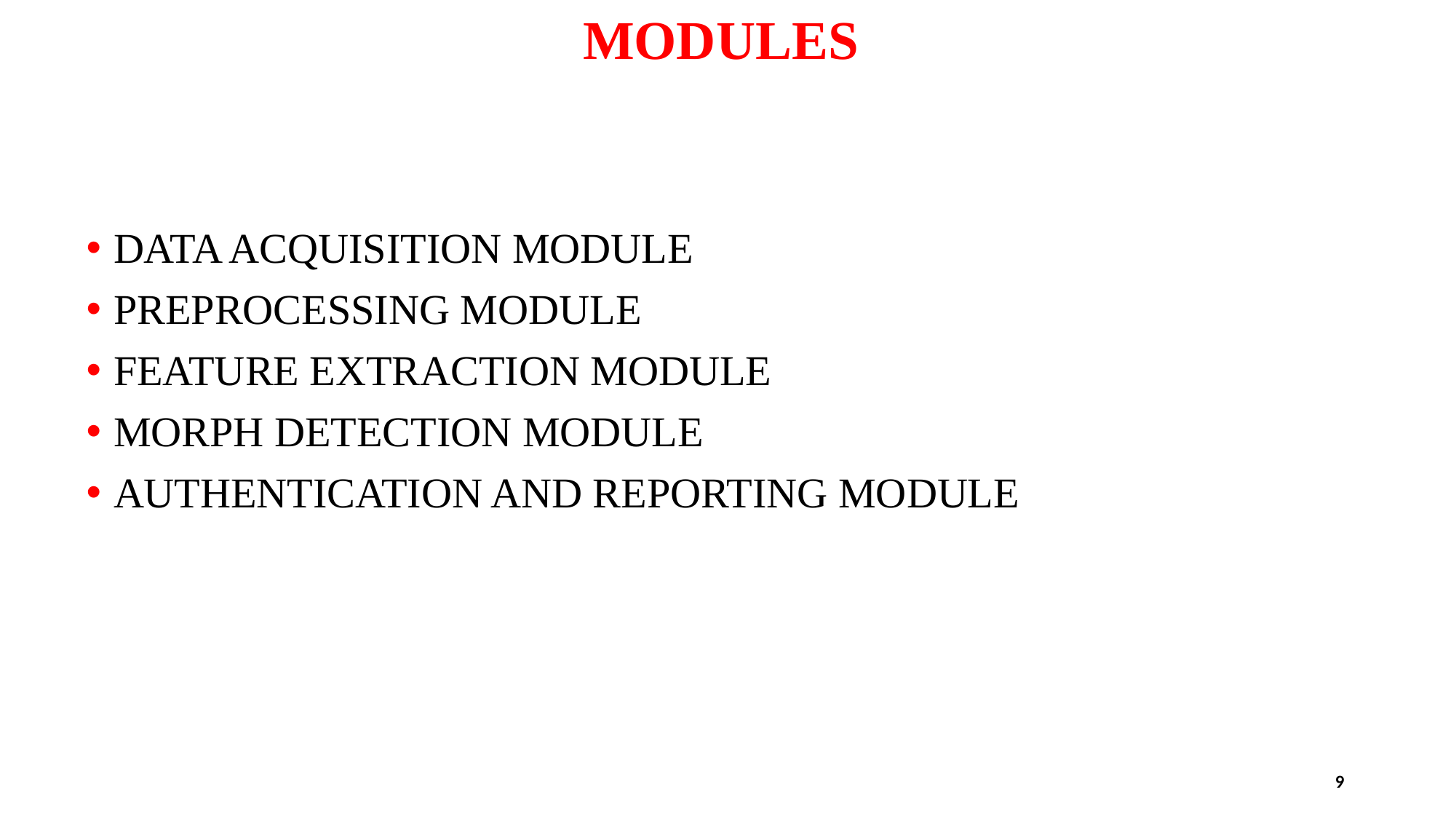

# MODULES

DATA ACQUISITION MODULE
PREPROCESSING MODULE
FEATURE EXTRACTION MODULE
MORPH DETECTION MODULE
AUTHENTICATION AND REPORTING MODULE

9